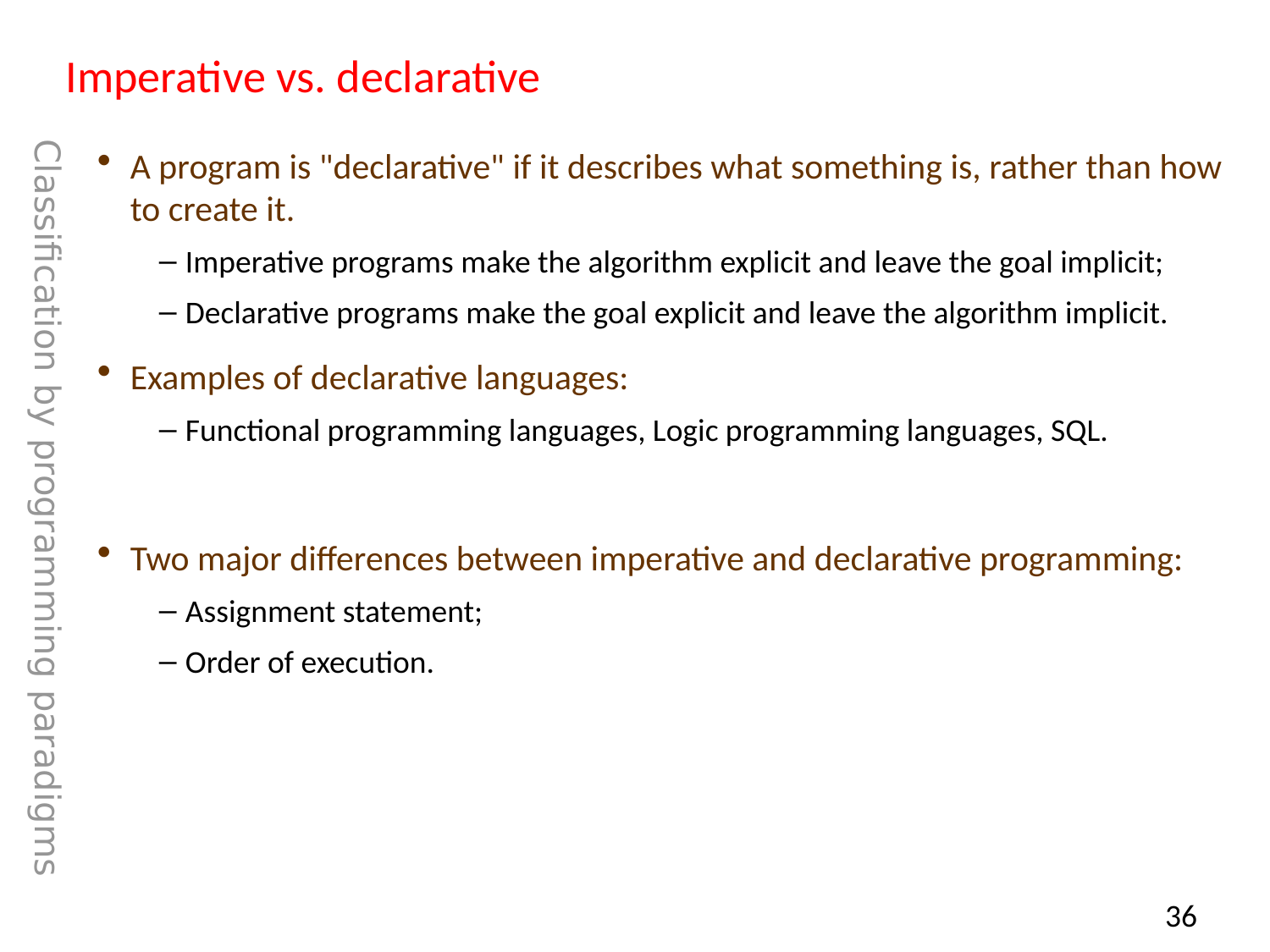

# Imperative vs. declarative
A program is "declarative" if it describes what something is, rather than how to create it.
Imperative programs make the algorithm explicit and leave the goal implicit;
Declarative programs make the goal explicit and leave the algorithm implicit.
Examples of declarative languages:
Functional programming languages, Logic programming languages, SQL.

Two major differences between imperative and declarative programming:
Assignment statement;
Order of execution.
Classification by programming paradigms
36